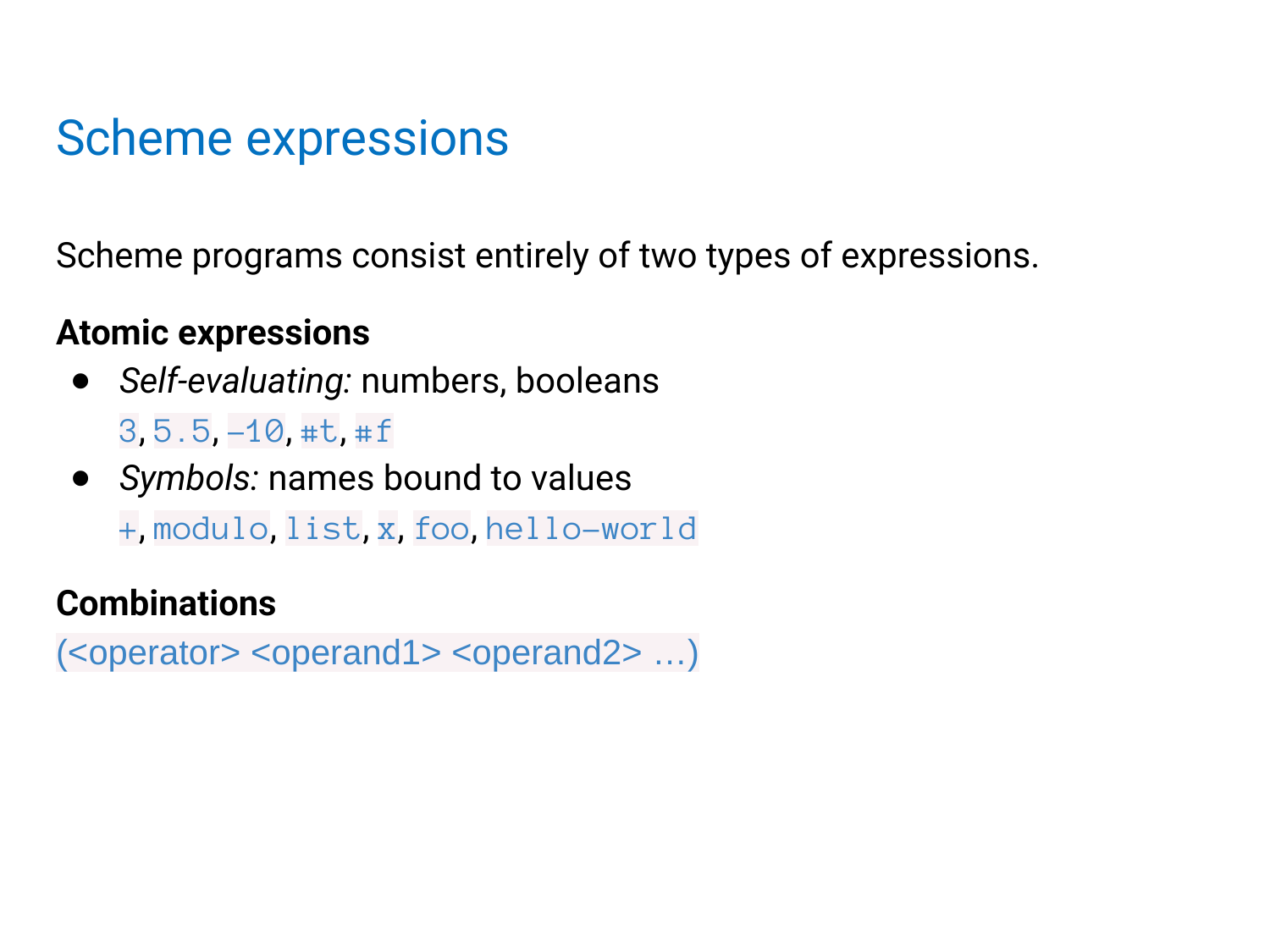

# Scheme expressions
Scheme programs consist entirely of two types of expressions.
Atomic expressions
Self-evaluating: numbers, booleans
3, 5.5, -10, #t, #f
Symbols: names bound to values
+, modulo, list, x, foo, hello-world
Combinations
(<operator> <operand1> <operand2> …)